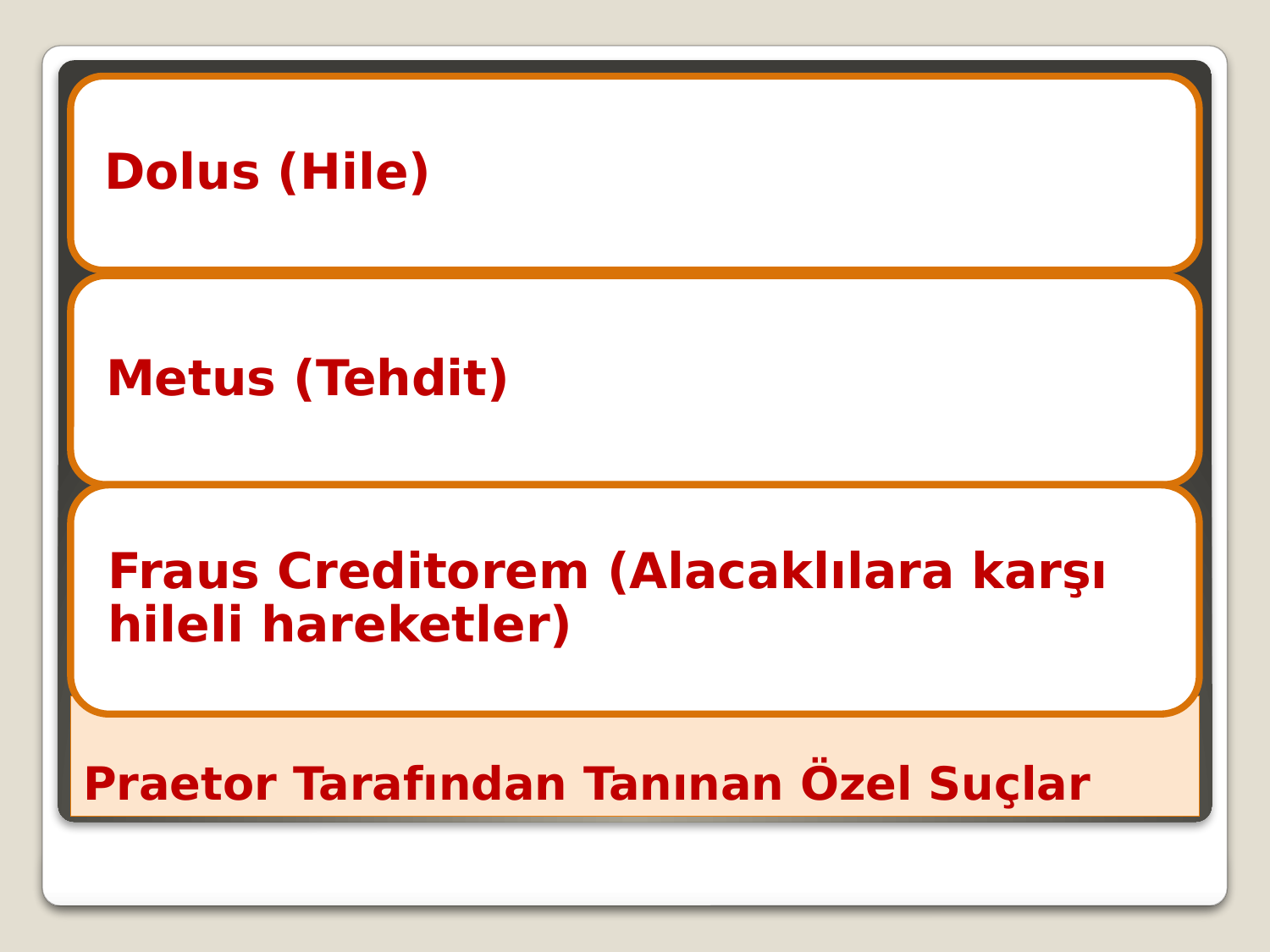

Dolus (Hile)
Metus (Tehdit)
Fraus Creditorem (Alacaklılara karşı hileli hareketler)
# Praetor Tarafından Tanınan Özel Suçlar